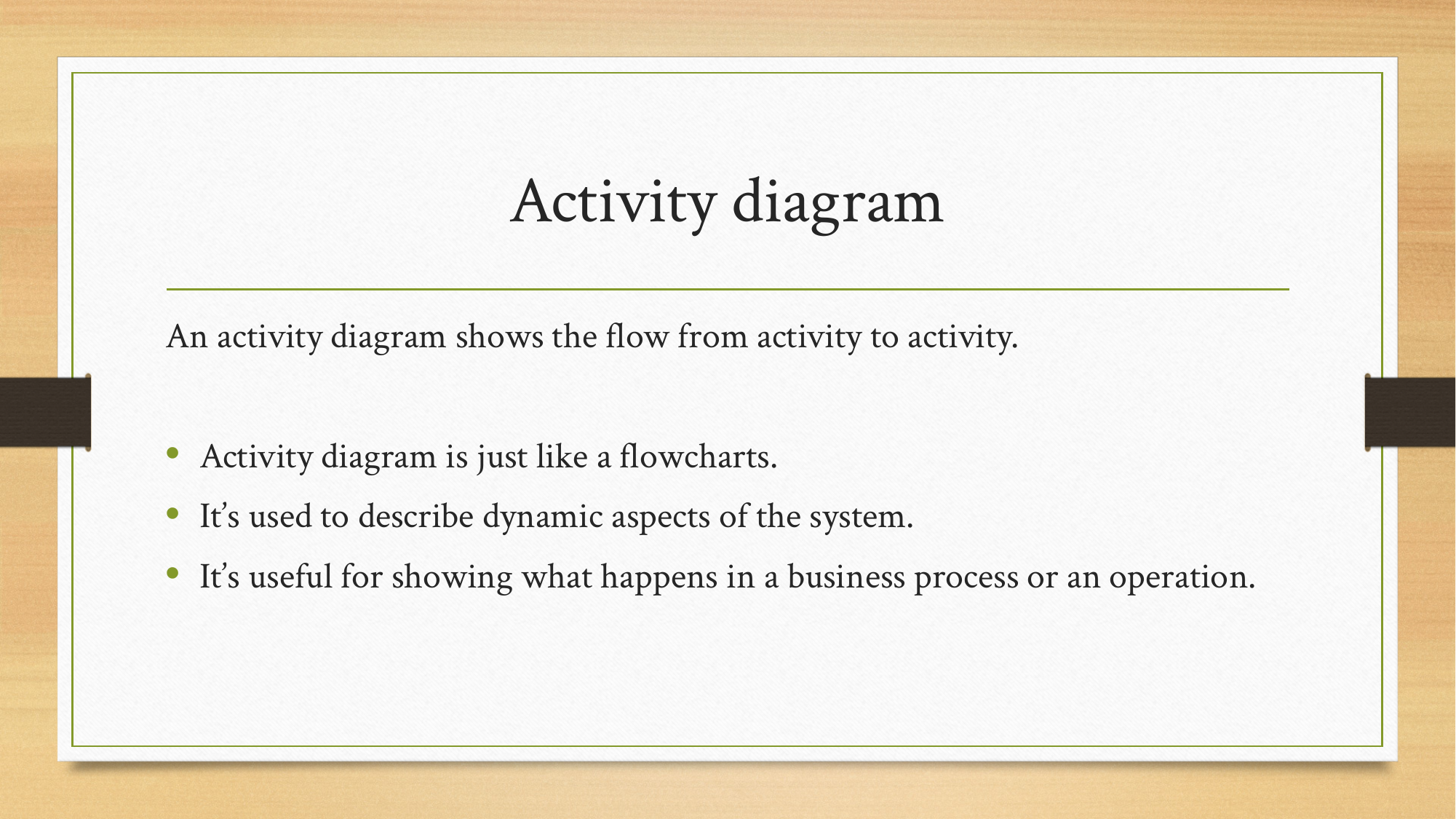

# Activity diagram
An activity diagram shows the flow from activity to activity.

Activity diagram is just like a flowcharts.
It’s used to describe dynamic aspects of the system.
It’s useful for showing what happens in a business process or an operation.